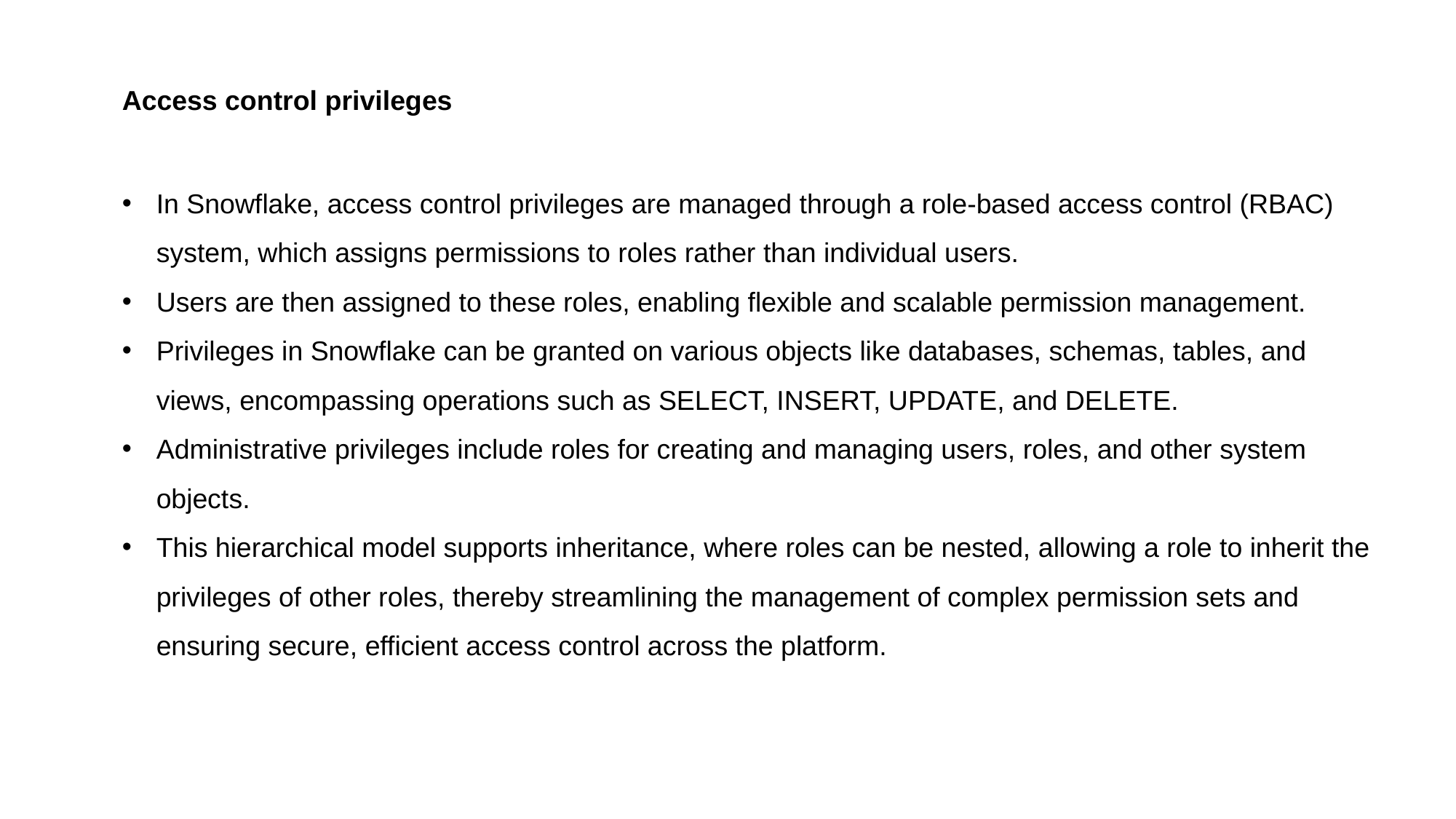

Access control privileges
In Snowflake, access control privileges are managed through a role-based access control (RBAC) system, which assigns permissions to roles rather than individual users.
Users are then assigned to these roles, enabling flexible and scalable permission management.
Privileges in Snowflake can be granted on various objects like databases, schemas, tables, and views, encompassing operations such as SELECT, INSERT, UPDATE, and DELETE.
Administrative privileges include roles for creating and managing users, roles, and other system objects.
This hierarchical model supports inheritance, where roles can be nested, allowing a role to inherit the privileges of other roles, thereby streamlining the management of complex permission sets and ensuring secure, efficient access control across the platform.